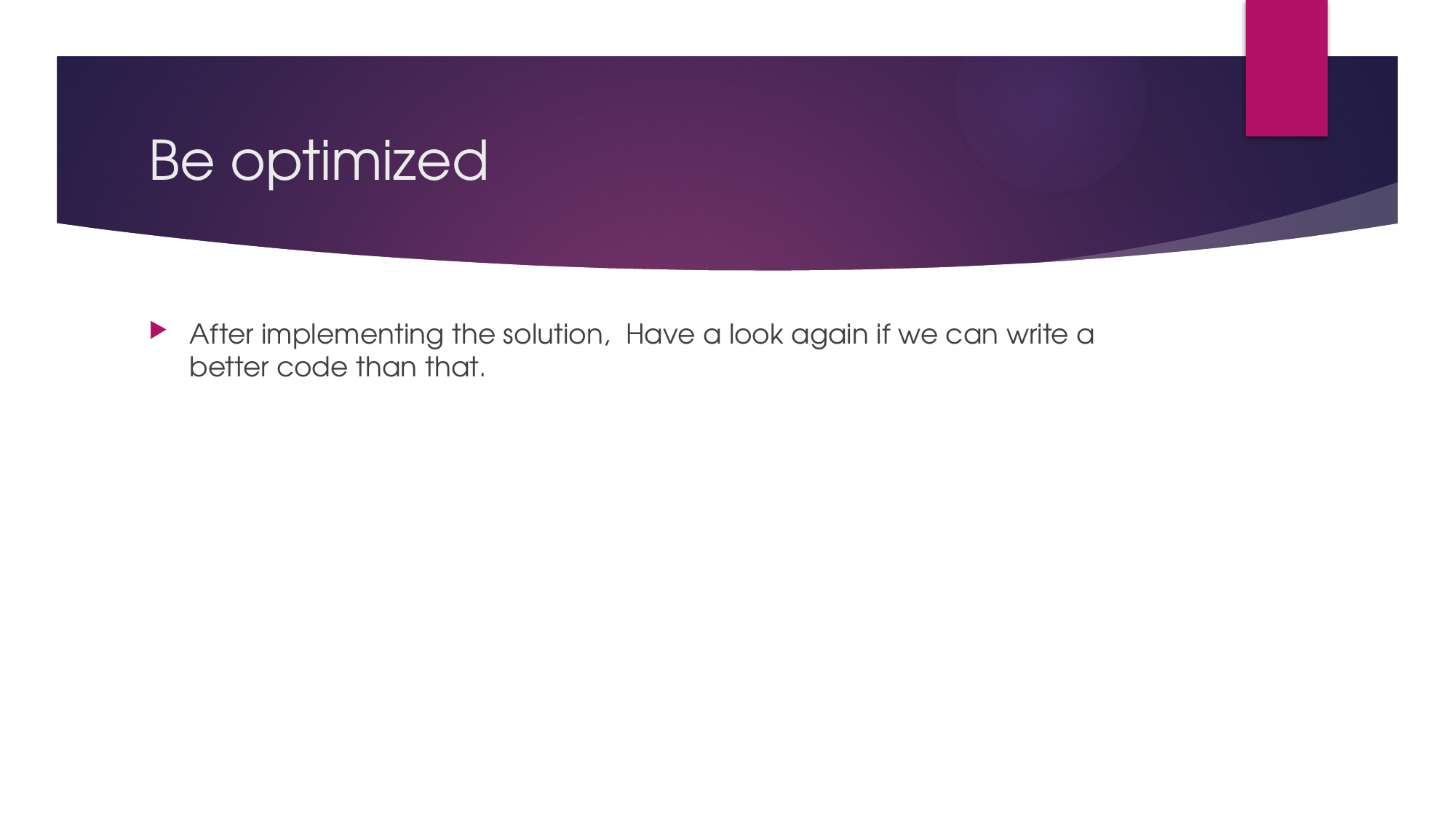

# Be optimized
After implementing the solution,  Have a look again if we can write a better code than that.